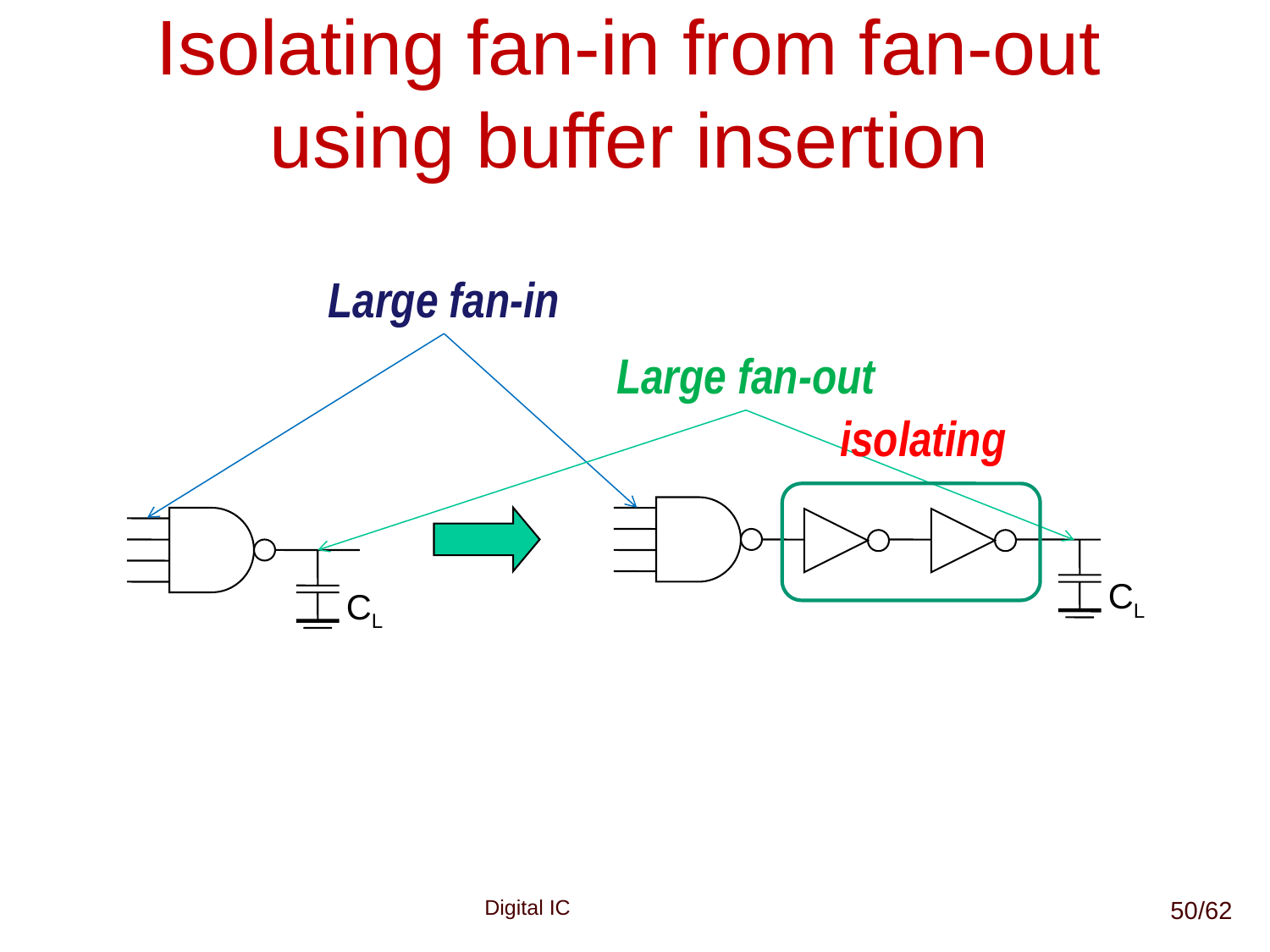

# Isolating fan-in from fan-out using buffer insertion
Large fan-in
Large fan-out
isolating

CL

CL

50